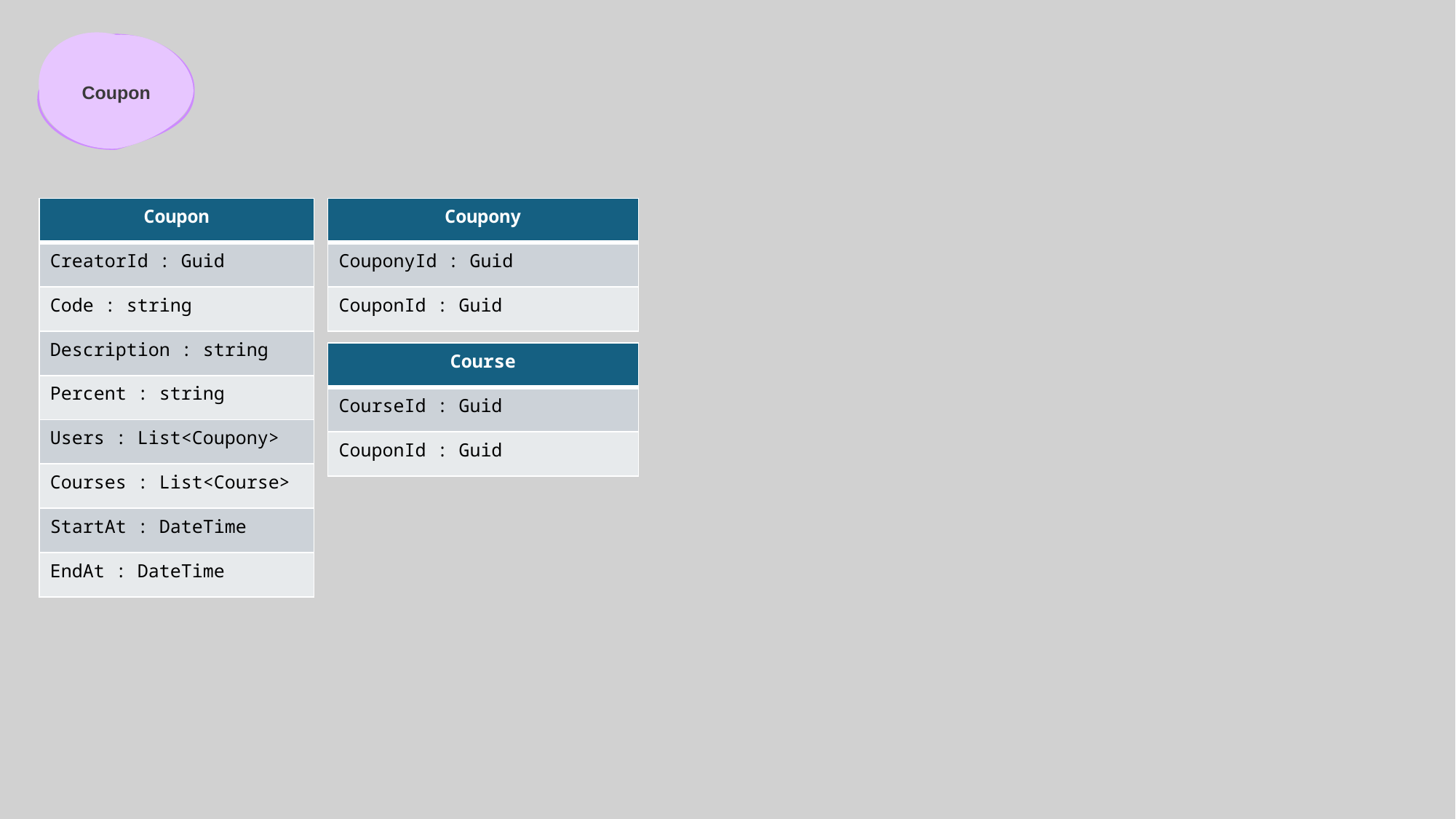

Coupon
| Coupon |
| --- |
| CreatorId : Guid |
| Code : string |
| Description : string |
| Percent : string |
| Users : List<Coupony> |
| Courses : List<Course> |
| StartAt : DateTime |
| EndAt : DateTime |
| Coupony |
| --- |
| CouponyId : Guid |
| CouponId : Guid |
| Course |
| --- |
| CourseId : Guid |
| CouponId : Guid |